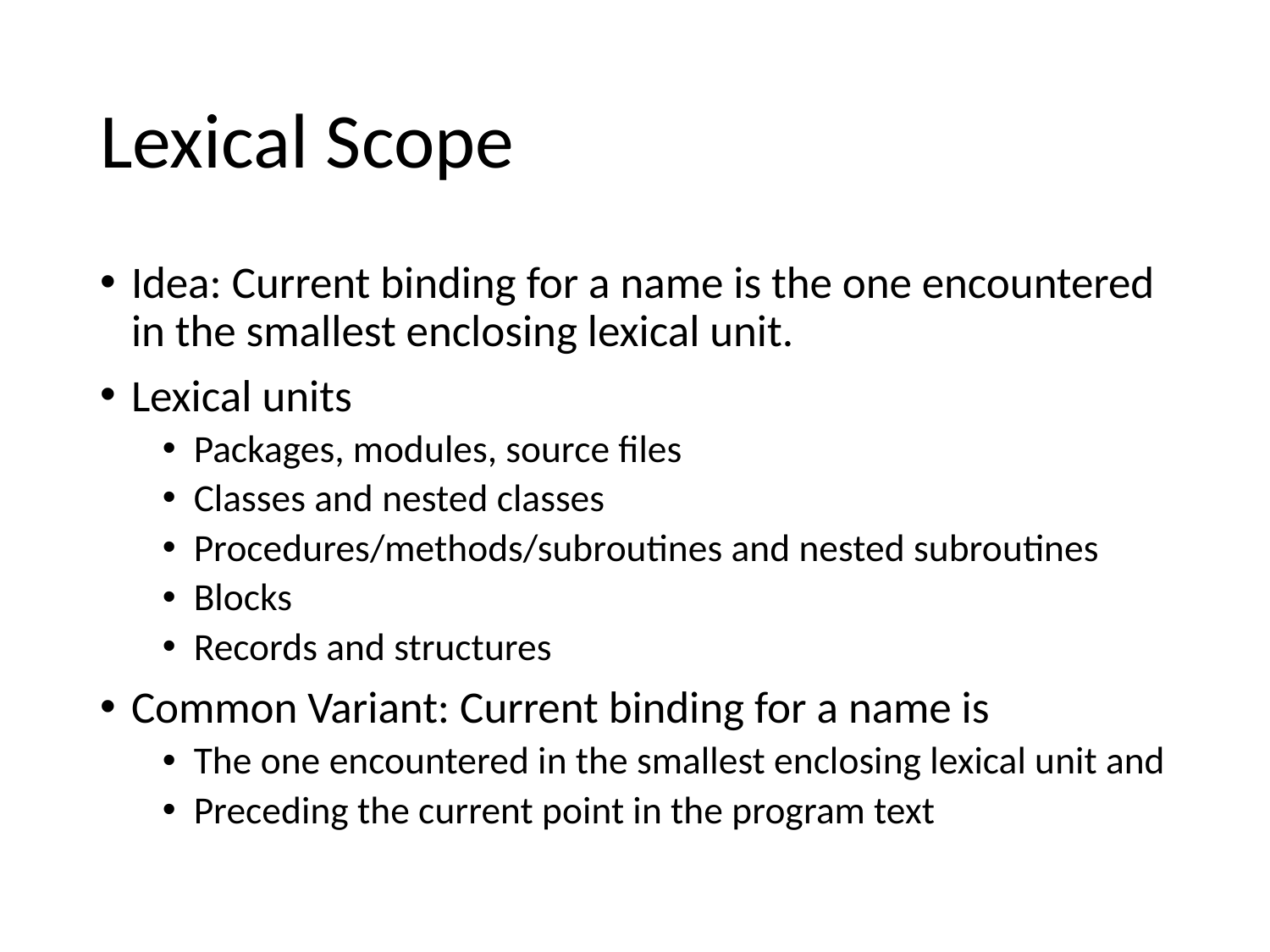

# Lexical Scope
Idea: Current binding for a name is the one encountered in the smallest enclosing lexical unit.
Lexical units
Packages, modules, source files
Classes and nested classes
Procedures/methods/subroutines and nested subroutines
Blocks
Records and structures
Common Variant: Current binding for a name is
The one encountered in the smallest enclosing lexical unit and
Preceding the current point in the program text